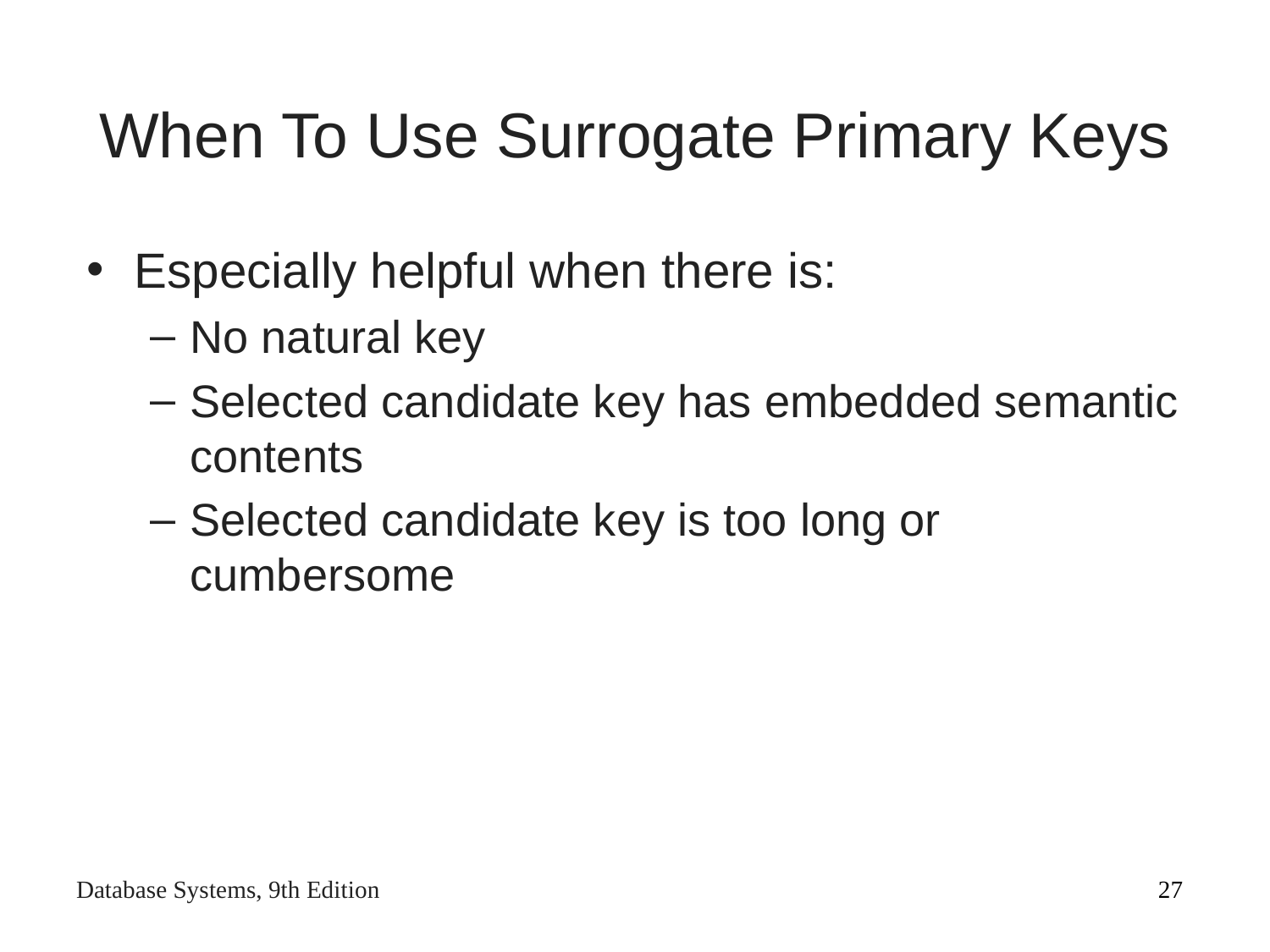

# When To Use Surrogate Primary Keys
Especially helpful when there is:
No natural key
Selected candidate key has embedded semantic contents
Selected candidate key is too long or cumbersome
27
Database Systems, 9th Edition